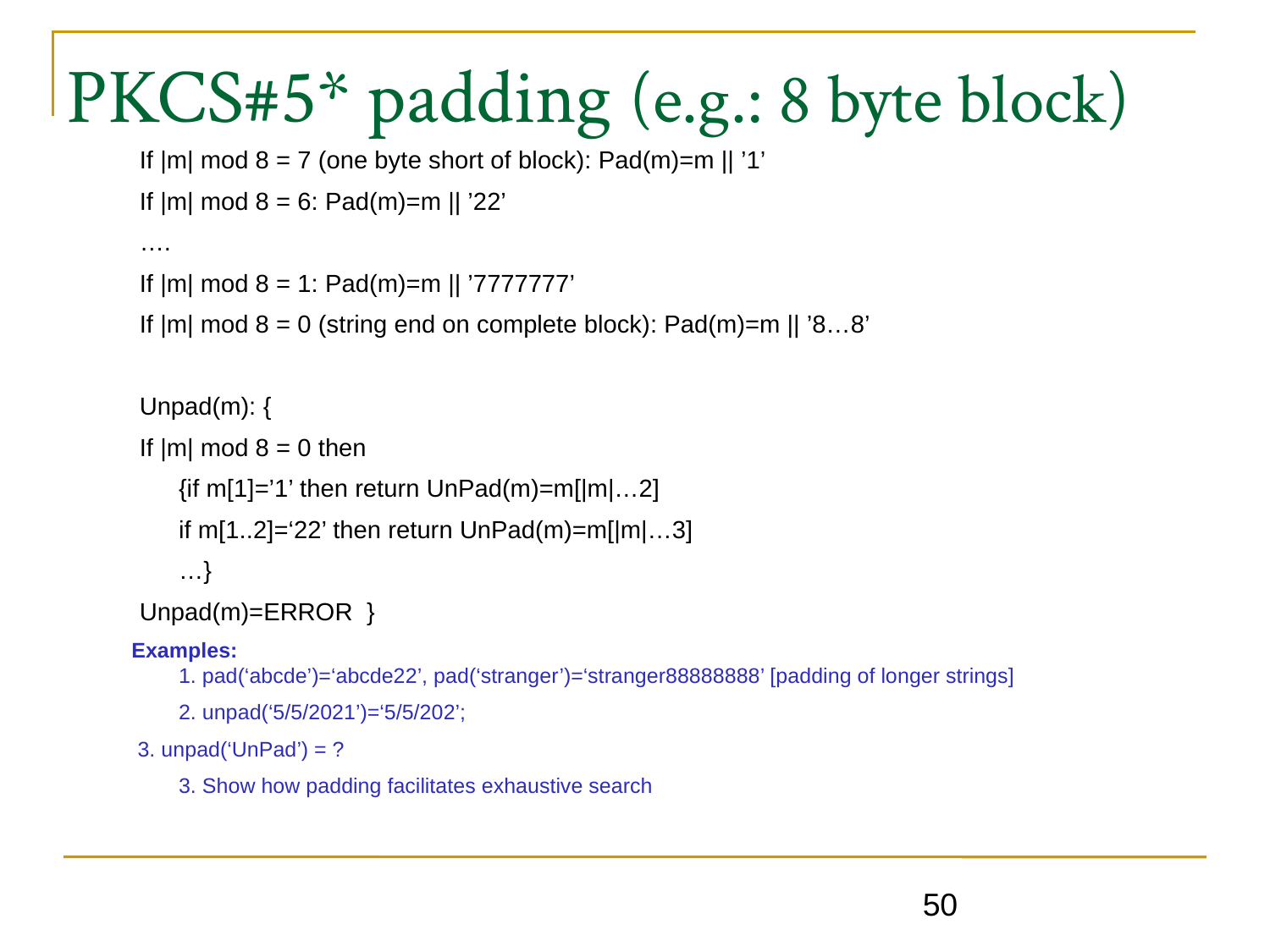

PKCS#5* padding (e.g.: 8 byte block)
If |m| mod 8 = 7 (one byte short of block): Pad(m)=m || ’1’
If |m| mod 8 = 6: Pad(m)=m || ’22’
….
If |m| mod 8 = 1: Pad(m)=m || ’7777777’
If |m| mod 8 = 0 (string end on complete block): Pad(m)=m || ’8…8’

Unpad(m): {
If |m| mod 8 = 0 then
	{if m[1]=’1’ then return UnPad(m)=m[|m|…2]
	if m[1..2]=‘22’ then return UnPad(m)=m[|m|…3]
	…}
Unpad(m)=ERROR  }
Examples:
1. pad(‘abcde’)=‘abcde22’, pad(‘stranger’)=‘stranger88888888’ [padding of longer strings]
	2. unpad(‘5/5/2021’)=‘5/5/202’;
 3. unpad(‘UnPad’) = ?
	3. Show how padding facilitates exhaustive search

50